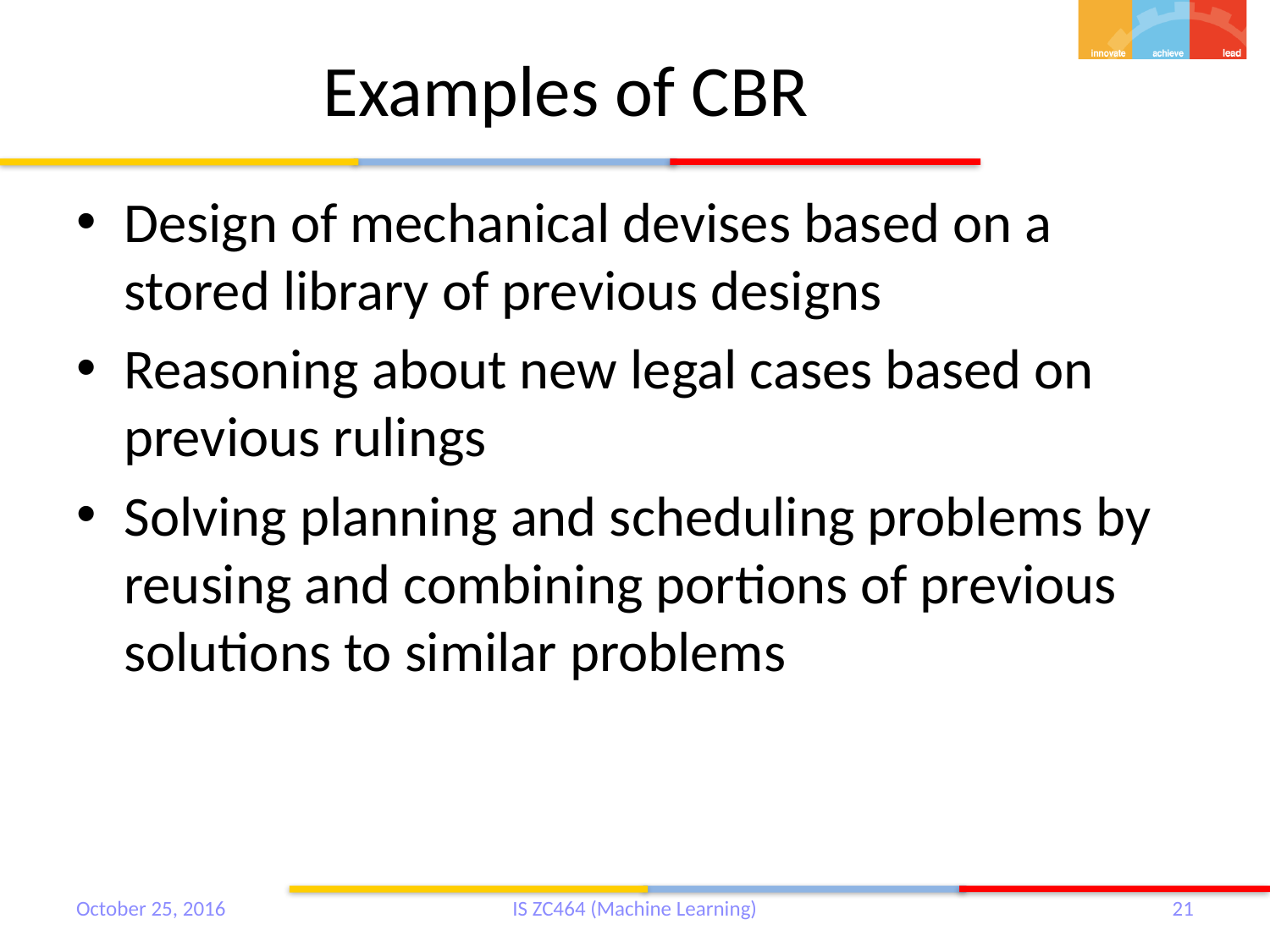

# Examples of CBR
Design of mechanical devises based on a stored library of previous designs
Reasoning about new legal cases based on previous rulings
Solving planning and scheduling problems by reusing and combining portions of previous solutions to similar problems

October 25, 2016
IS ZC464 (Machine Learning)
21